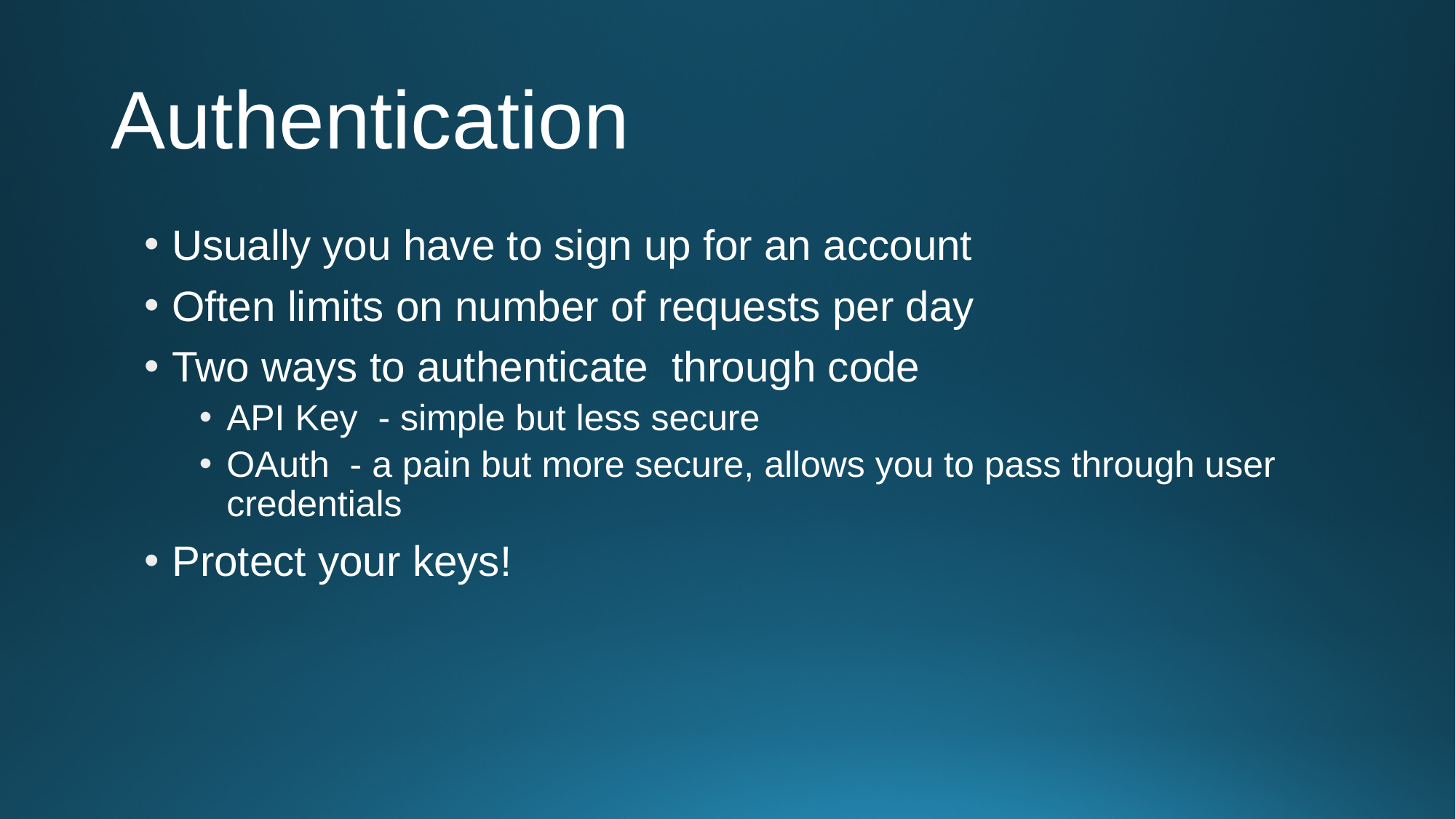

# Authentication
Usually you have to sign up for an account
Often limits on number of requests per day
Two ways to authenticate  through code
API Key  - simple but less secure
OAuth  - a pain but more secure, allows you to pass through user credentials
Protect your keys!